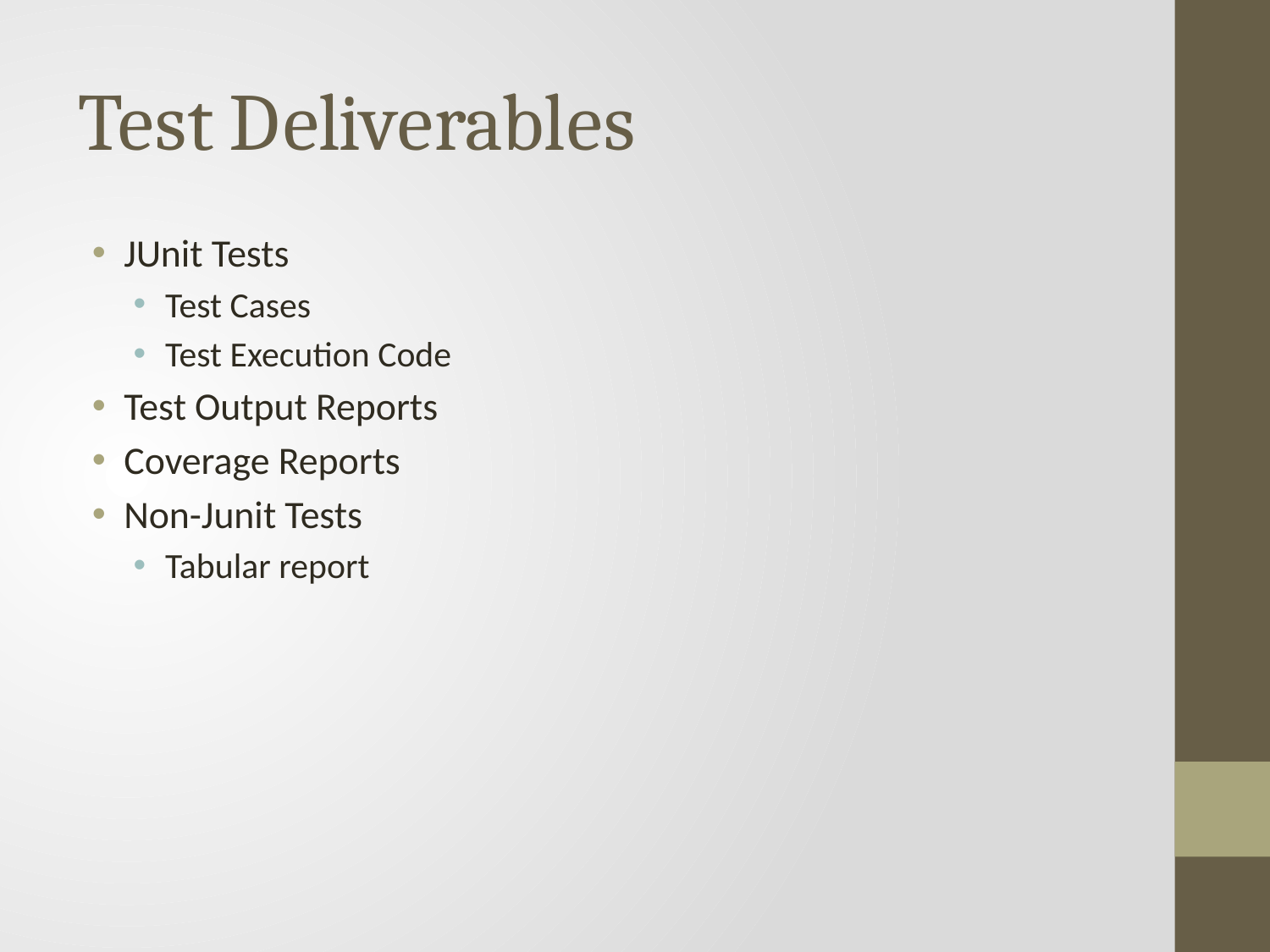

# Test Deliverables
JUnit Tests
Test Cases
Test Execution Code
Test Output Reports
Coverage Reports
Non-Junit Tests
Tabular report